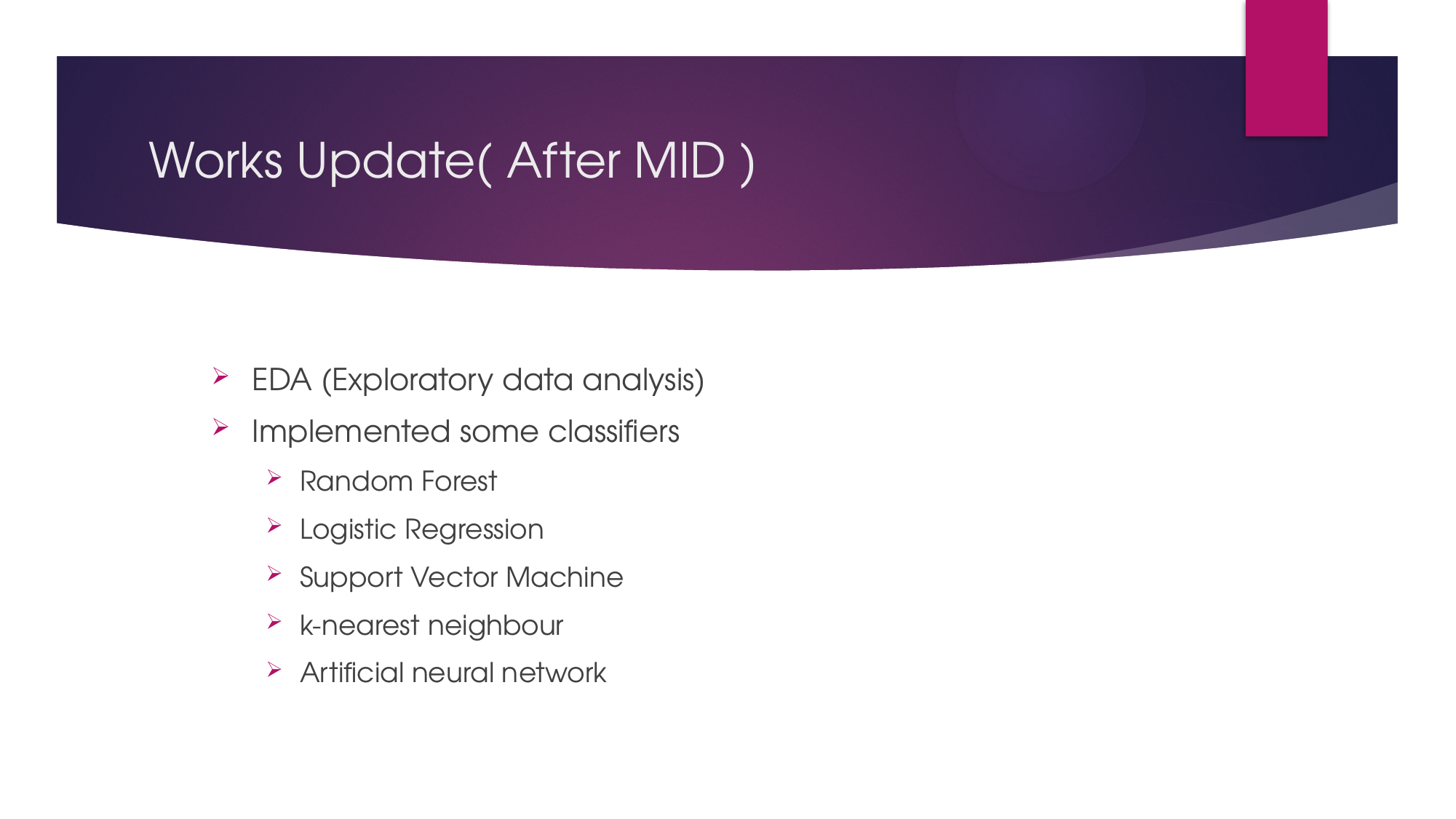

# Works Update( After MID )

EDA (Exploratory data analysis)
Implemented some classifiers
Random Forest
Logistic Regression
Support Vector Machine
k-nearest neighbour
Artificial neural network